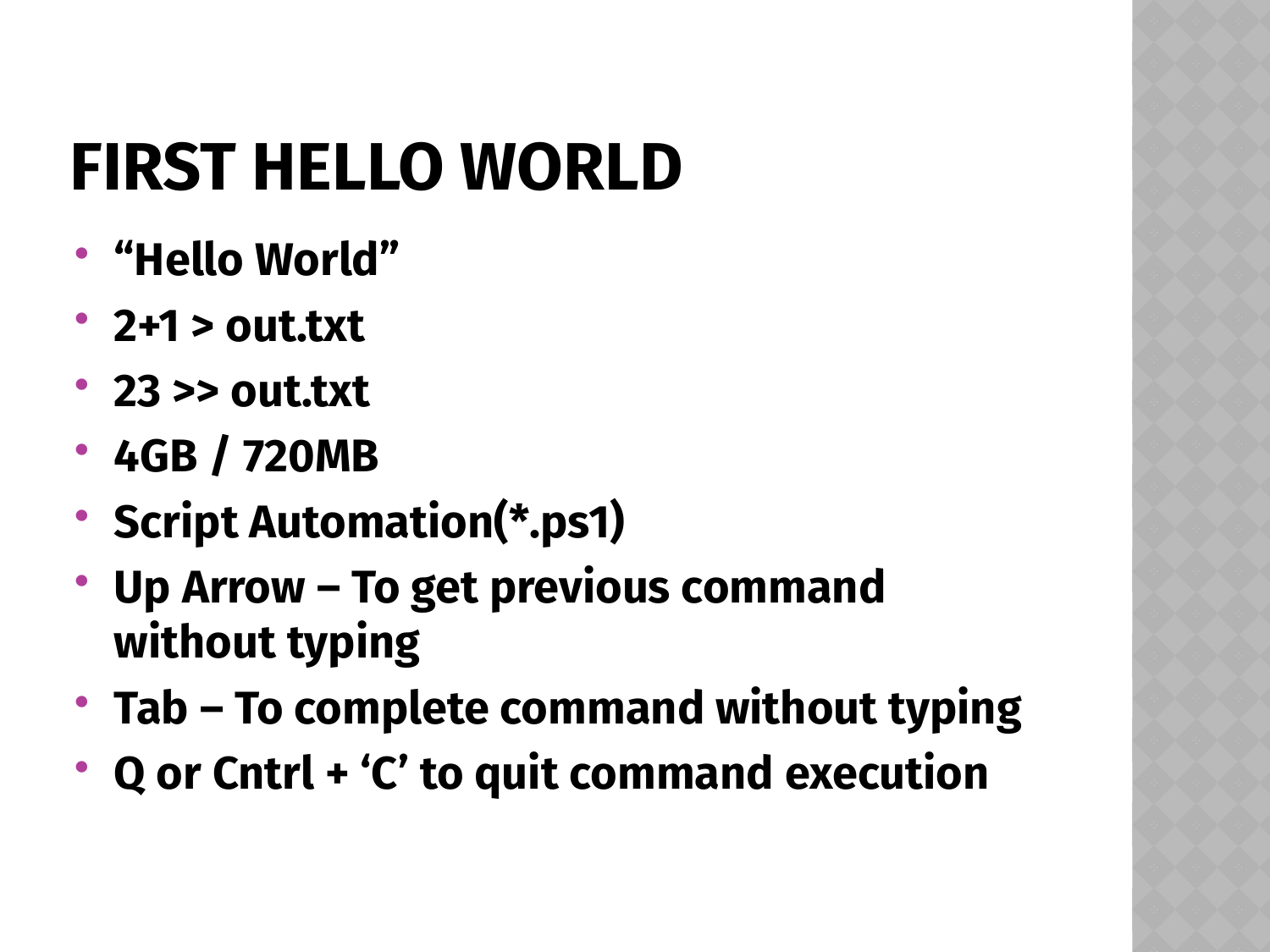

# First hello world
“Hello World”
2+1 > out.txt
23 >> out.txt
4GB / 720MB
Script Automation(*.ps1)
Up Arrow – To get previous command without typing
Tab – To complete command without typing
Q or Cntrl + ‘C’ to quit command execution